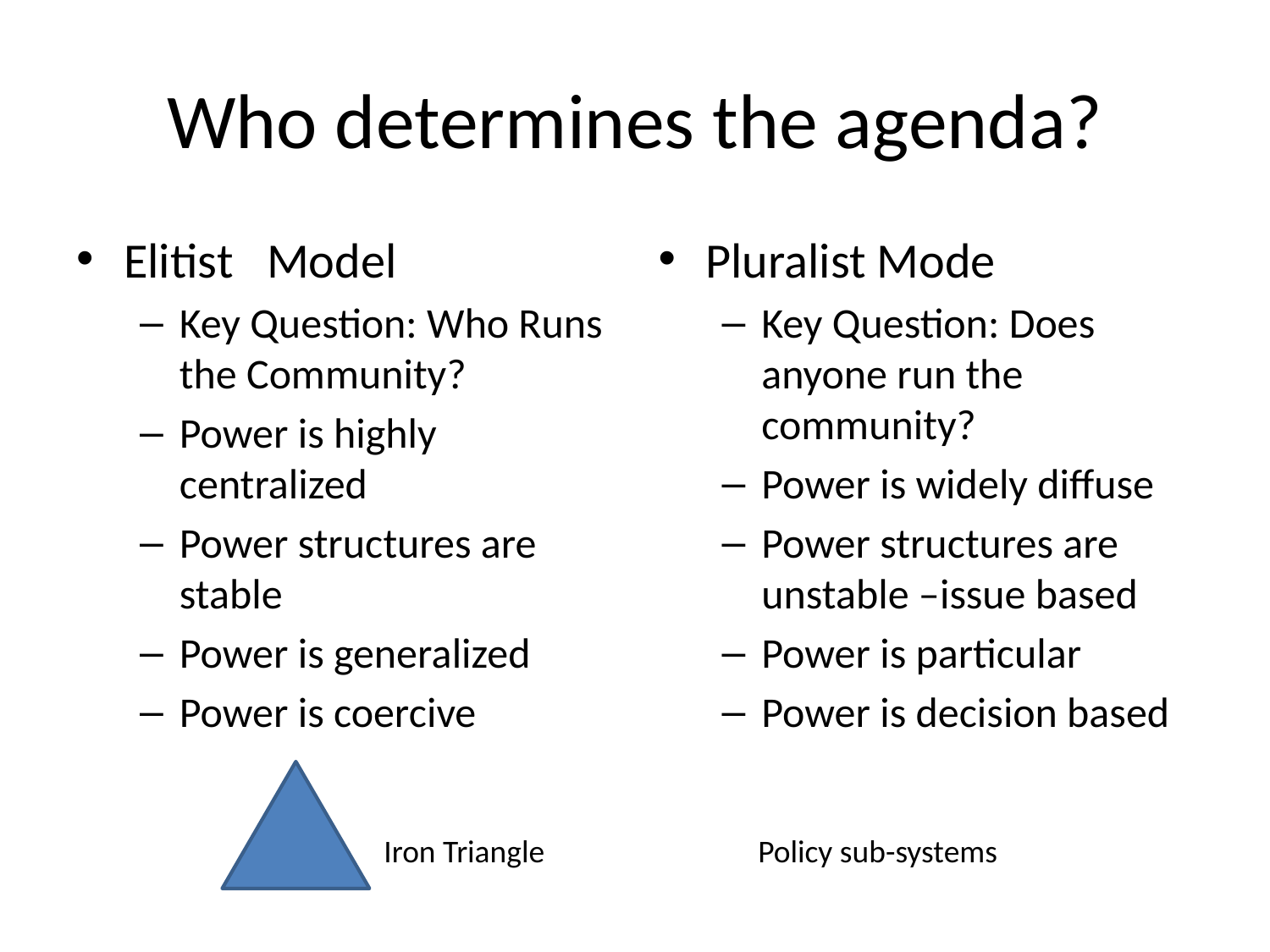

# Who determines the agenda?
Elitist   Model
Key Question: Who Runs the Community?
Power is highly centralized
Power structures are stable
Power is generalized
Power is coercive

Pluralist Mode
Key Question: Does anyone run the community?
Power is widely diffuse
Power structures are unstable –issue based
Power is particular
Power is decision based

Iron Triangle
Policy sub-systems